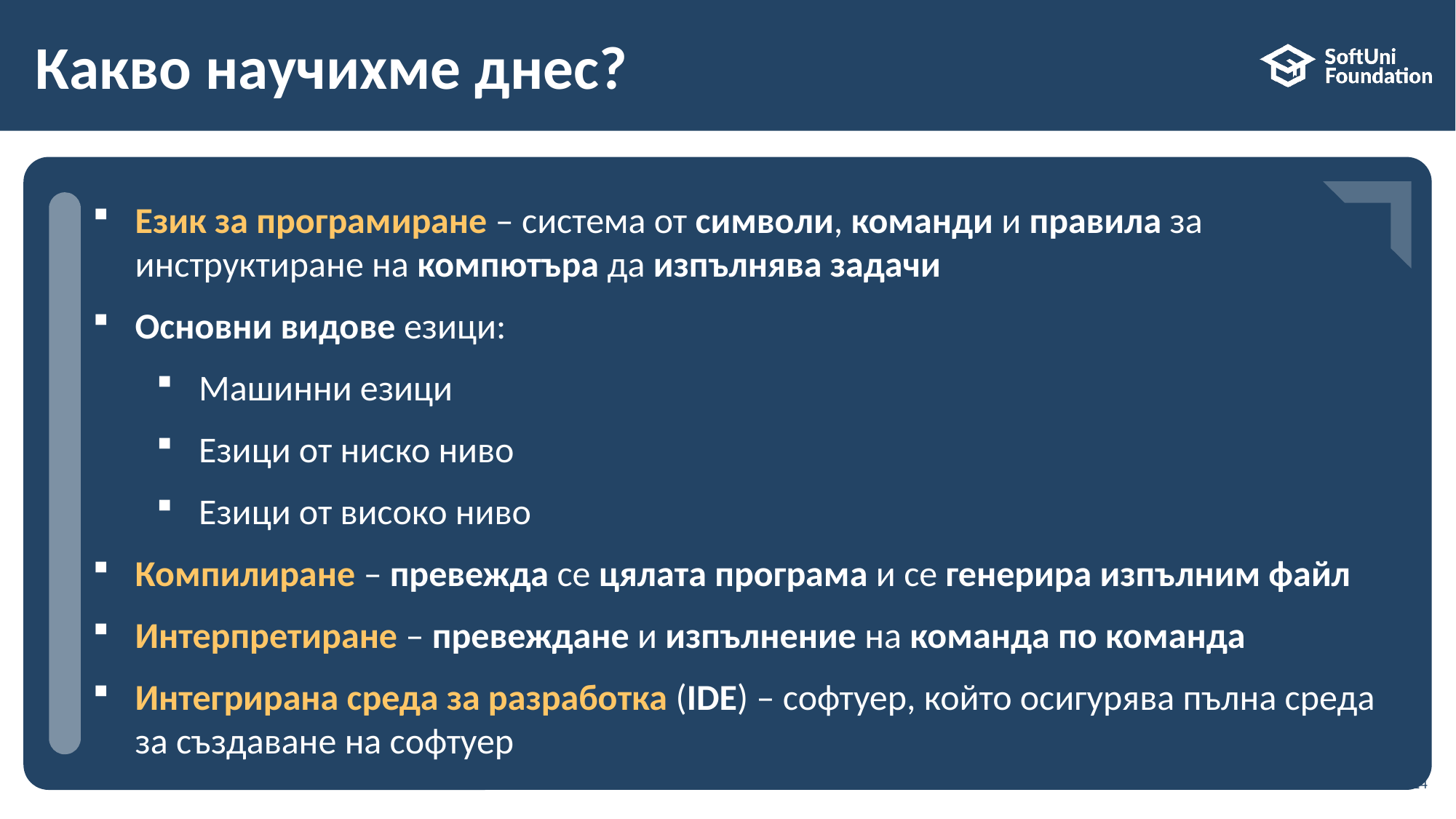

# Какво научихме днес?

…
…
…

Език за програмиране – система от символи, команди и правила за инструктиране на компютъра да изпълнява задачи
Основни видове езици:
Машинни езици
Езици от ниско ниво
Езици от високо ниво
Компилиране – превежда се цялата програма и се генерира изпълним файл
Интерпретиране – превеждане и изпълнение на команда по команда
Интегрирана среда за разработка (IDE) – софтуер, който осигурява пълна среда за създаване на софтуер
24